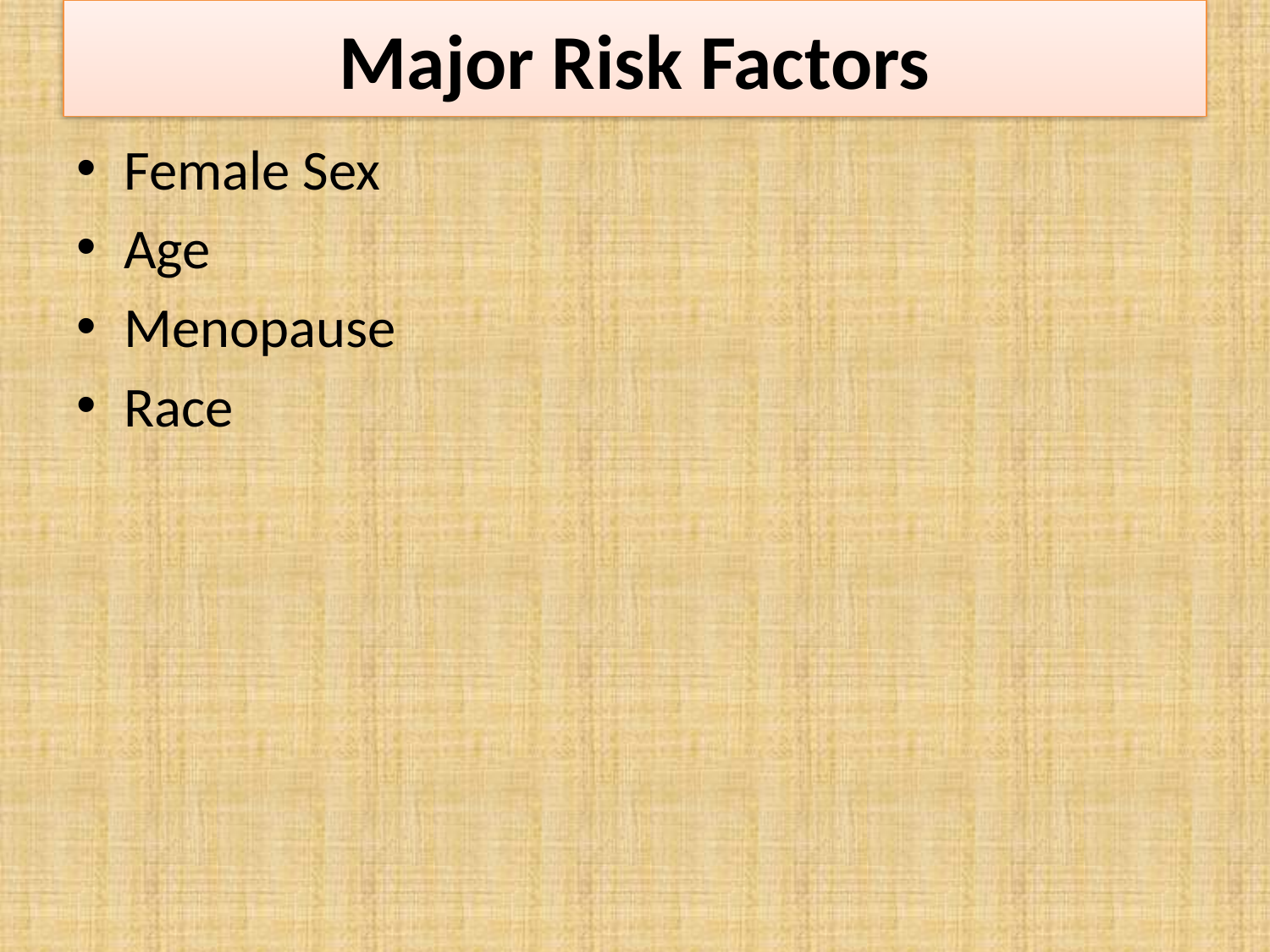

# Major Risk Factors
Female Sex
Age
Menopause
Race